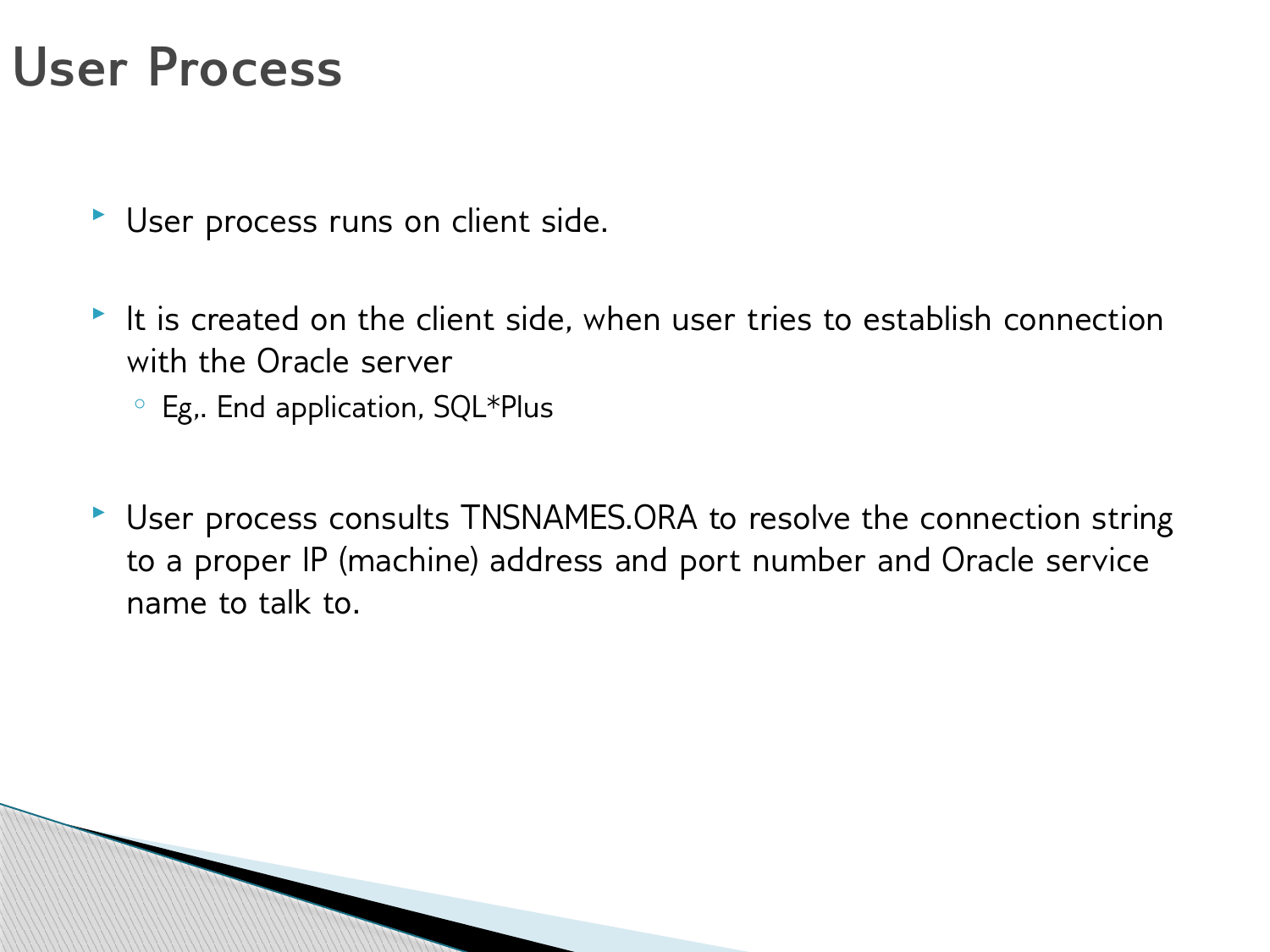

# User Process
User process runs on client side.

It is created on the client side, when user tries to establish connection with the Oracle server
Eg,. End application, SQL*Plus

User process consults TNSNAMES.ORA to resolve the connection string to a proper IP (machine) address and port number and Oracle service name to talk to.